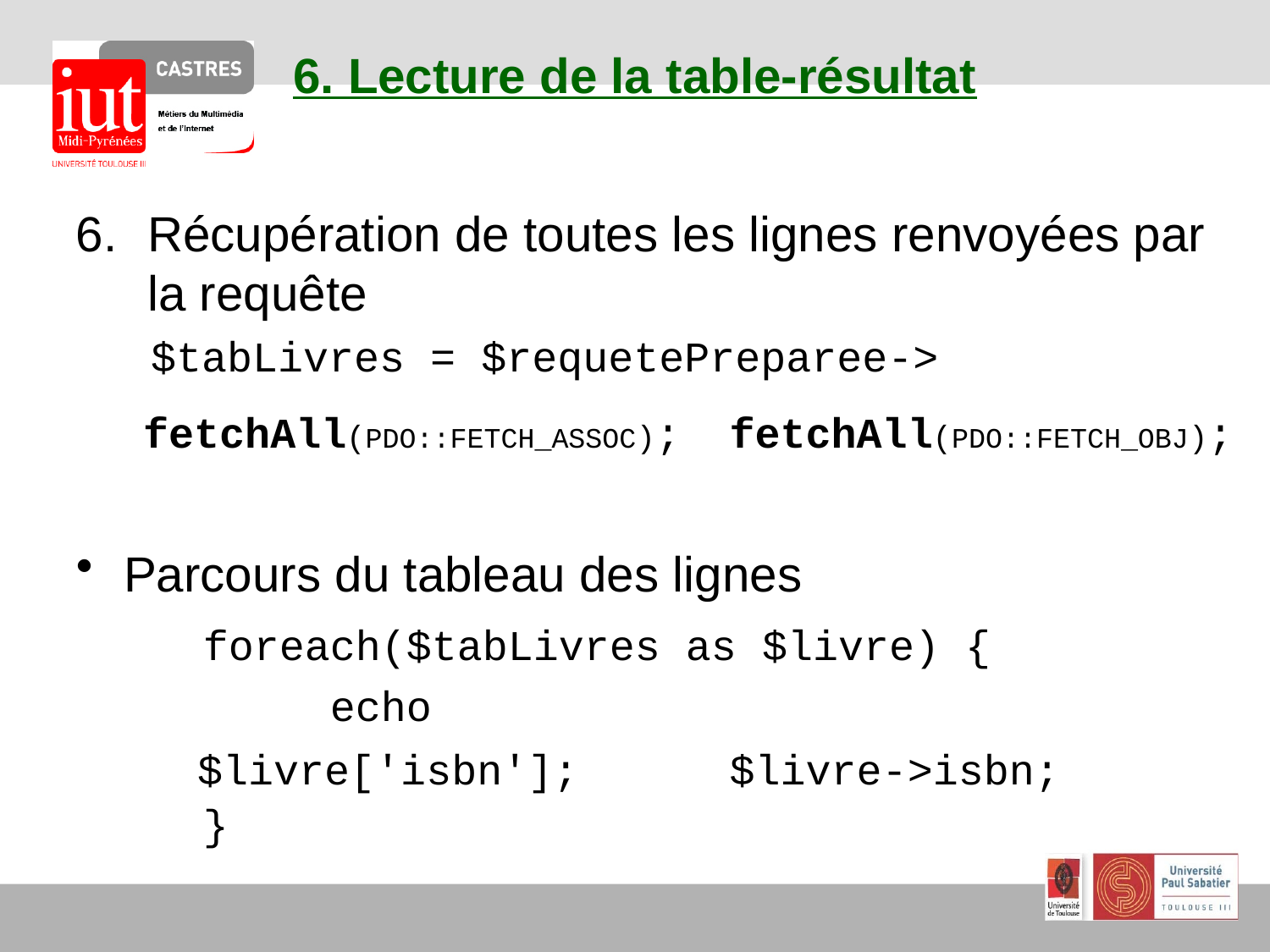

# 6. Lecture de la table-résultat
Récupération de toutes les lignes renvoyées par la requête
	$tabLivres = $requetePreparee->

fetchAll(PDO::FETCH_OBJ);

fetchAll(PDO::FETCH_ASSOC);
Parcours du tableau des lignes
	foreach($tabLivres as $livre) {
		echo

	}
$livre['isbn'];
$livre->isbn;